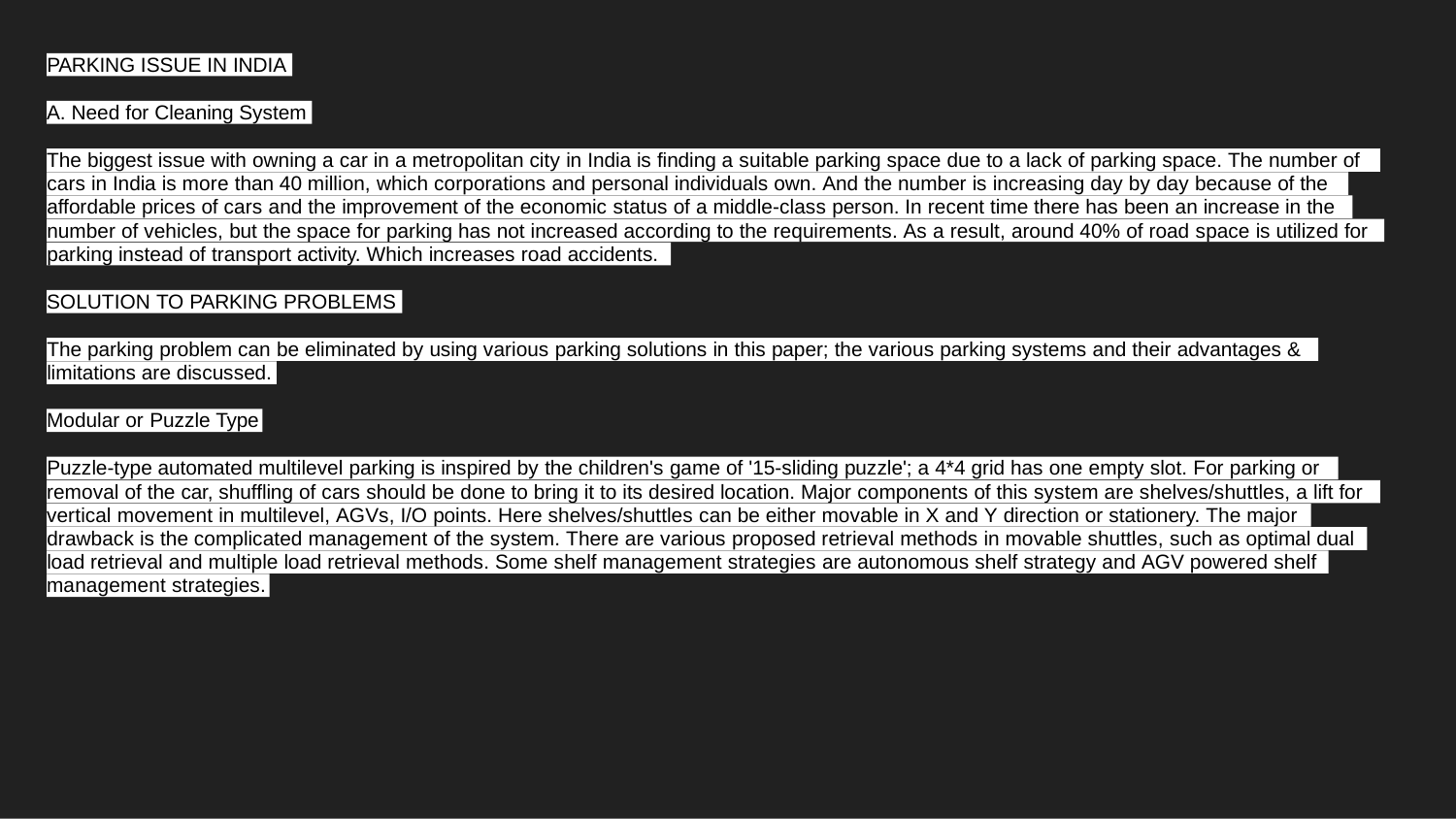

PARKING ISSUE IN INDIA
A. Need for Cleaning System
The biggest issue with owning a car in a metropolitan city in India is finding a suitable parking space due to a lack of parking space. The number of
cars in India is more than 40 million, which corporations and personal individuals own. And the number is increasing day by day because of the
affordable prices of cars and the improvement of the economic status of a middle-class person. In recent time there has been an increase in the
number of vehicles, but the space for parking has not increased according to the requirements. As a result, around 40% of road space is utilized for
parking instead of transport activity. Which increases road accidents.
SOLUTION TO PARKING PROBLEMS
The parking problem can be eliminated by using various parking solutions in this paper; the various parking systems and their advantages &
limitations are discussed.
Modular or Puzzle Type
Puzzle-type automated multilevel parking is inspired by the children's game of '15-sliding puzzle'; a 4*4 grid has one empty slot. For parking or
removal of the car, shuffling of cars should be done to bring it to its desired location. Major components of this system are shelves/shuttles, a lift for
vertical movement in multilevel, AGVs, I/O points. Here shelves/shuttles can be either movable in X and Y direction or stationery. The major
drawback is the complicated management of the system. There are various proposed retrieval methods in movable shuttles, such as optimal dual
load retrieval and multiple load retrieval methods. Some shelf management strategies are autonomous shelf strategy and AGV powered shelf
management strategies.